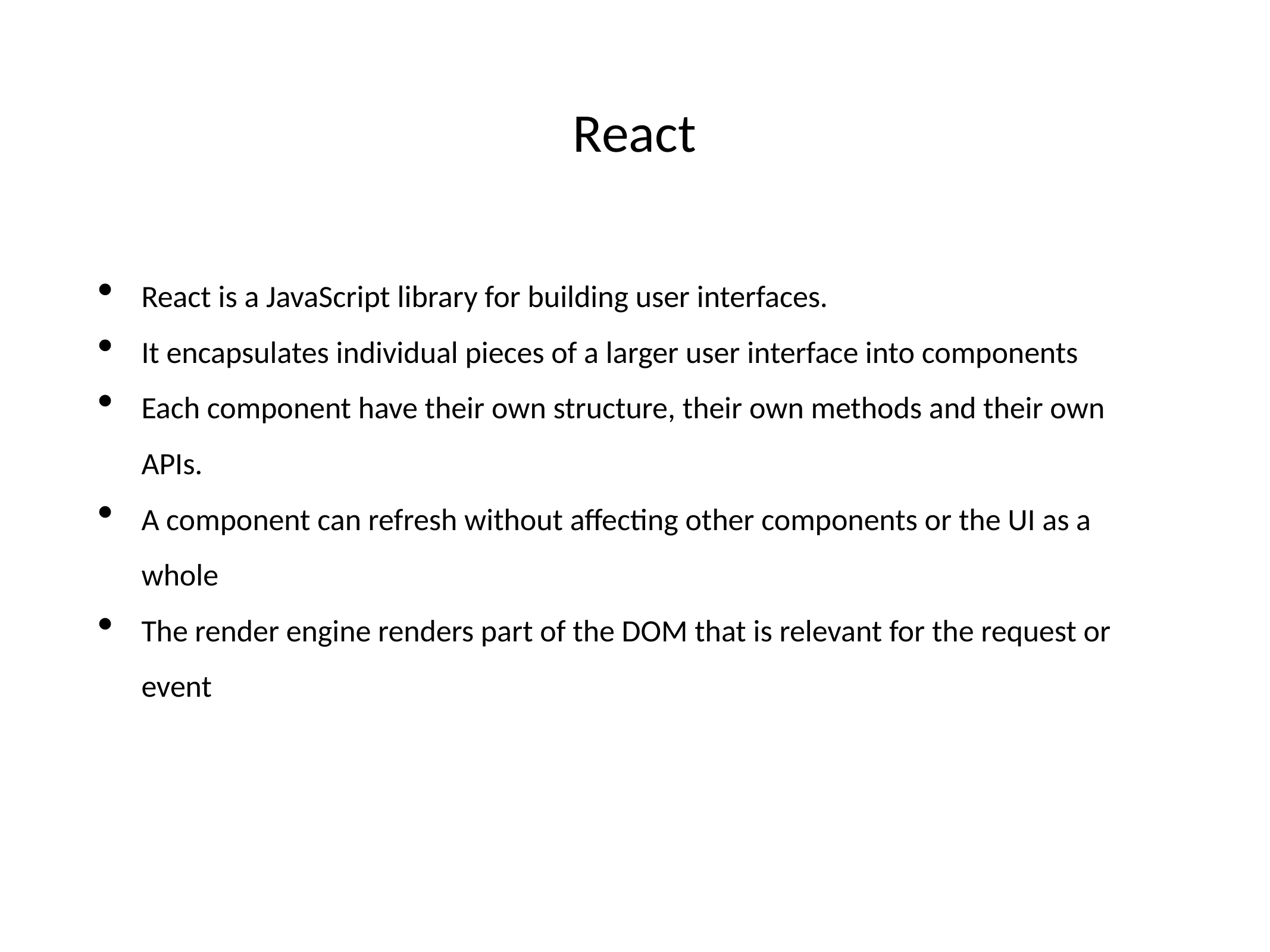

# React
React is a JavaScript library for building user interfaces.
It encapsulates individual pieces of a larger user interface into components
Each component have their own structure, their own methods and their own APIs.
A component can refresh without affecting other components or the UI as a whole
The render engine renders part of the DOM that is relevant for the request or event